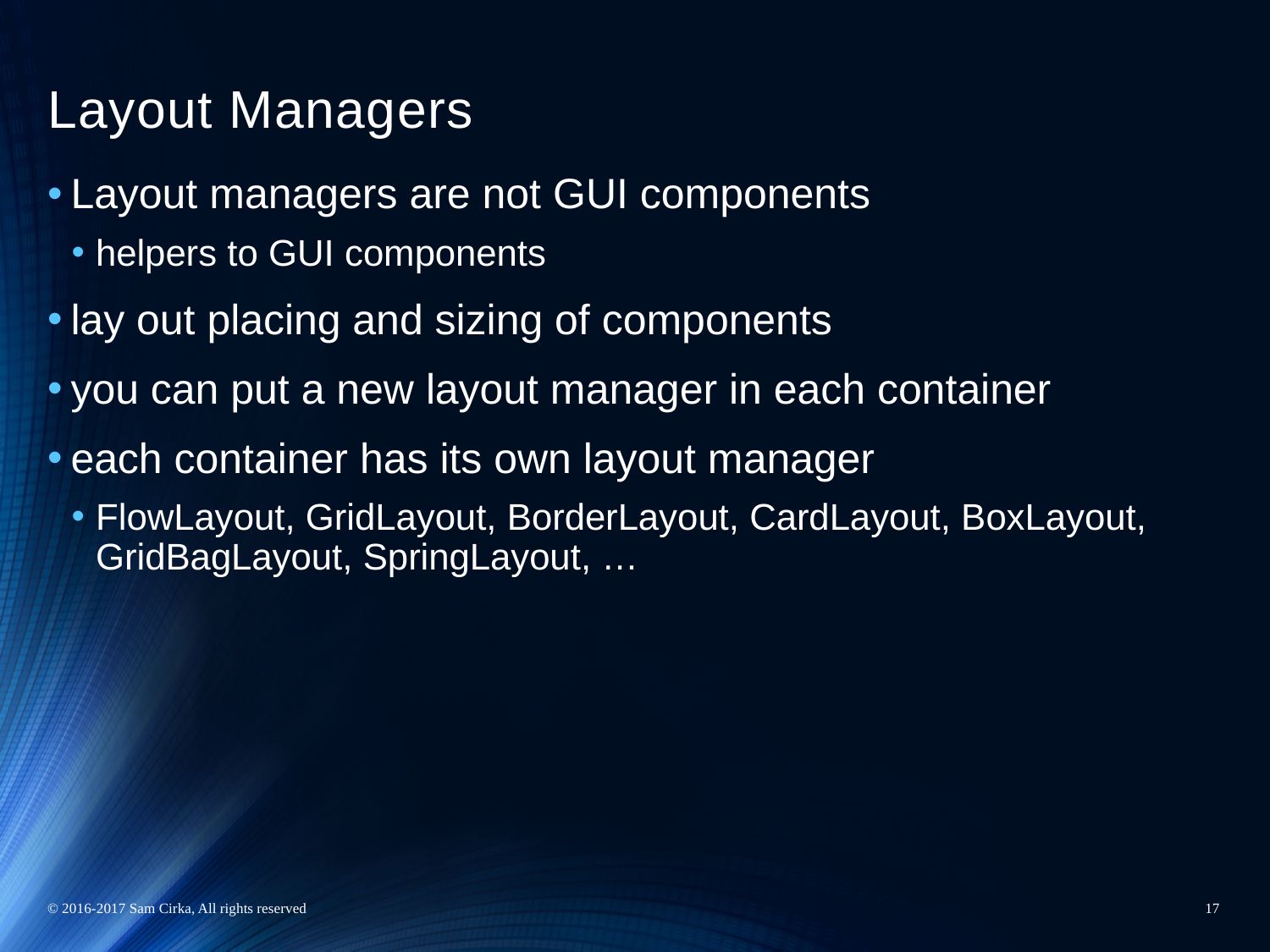

# Layout Managers
Layout managers are not GUI components
helpers to GUI components
lay out placing and sizing of components
you can put a new layout manager in each container
each container has its own layout manager
FlowLayout, GridLayout, BorderLayout, CardLayout, BoxLayout, GridBagLayout, SpringLayout, …

© 2016-2017 Sam Cirka, All rights reserved
17